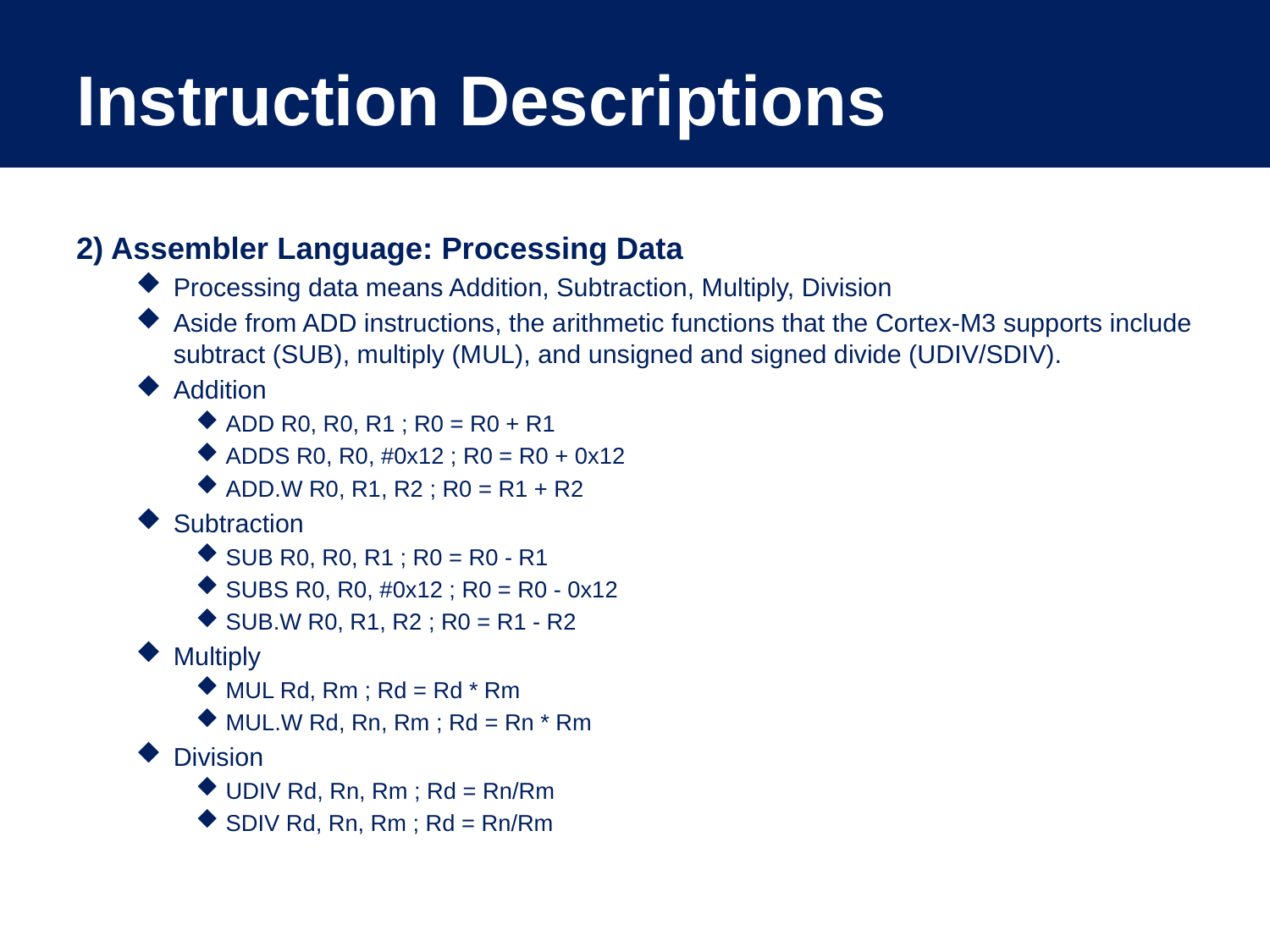

# Instruction Descriptions
2) Assembler Language: Processing Data
Processing data means Addition, Subtraction, Multiply, Division
Aside from ADD instructions, the arithmetic functions that the Cortex-M3 supports include subtract (SUB), multiply (MUL), and unsigned and signed divide (UDIV/SDIV).
Addition
ADD R0, R0, R1 ; R0 = R0 + R1
ADDS R0, R0, #0x12 ; R0 = R0 + 0x12
ADD.W R0, R1, R2 ; R0 = R1 + R2
Subtraction
SUB R0, R0, R1 ; R0 = R0 - R1
SUBS R0, R0, #0x12 ; R0 = R0 - 0x12
SUB.W R0, R1, R2 ; R0 = R1 - R2
Multiply
MUL Rd, Rm ; Rd = Rd * Rm
MUL.W Rd, Rn, Rm ; Rd = Rn * Rm
Division
UDIV Rd, Rn, Rm ; Rd = Rn/Rm
SDIV Rd, Rn, Rm ; Rd = Rn/Rm